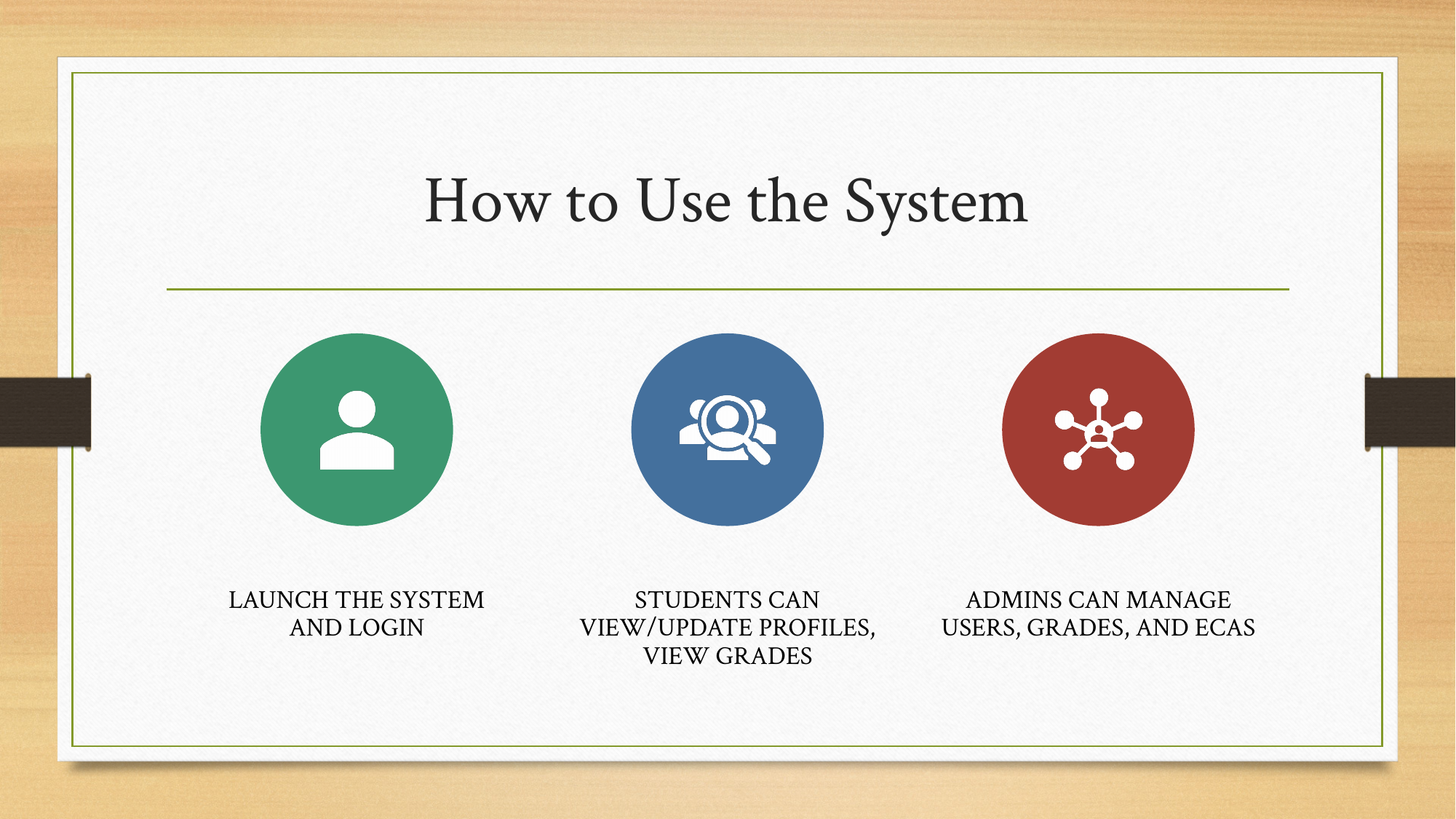

# How to Use the System
Launch the system and login
Students can view/update profiles, view grades
Admins can manage users, grades, and ECAs